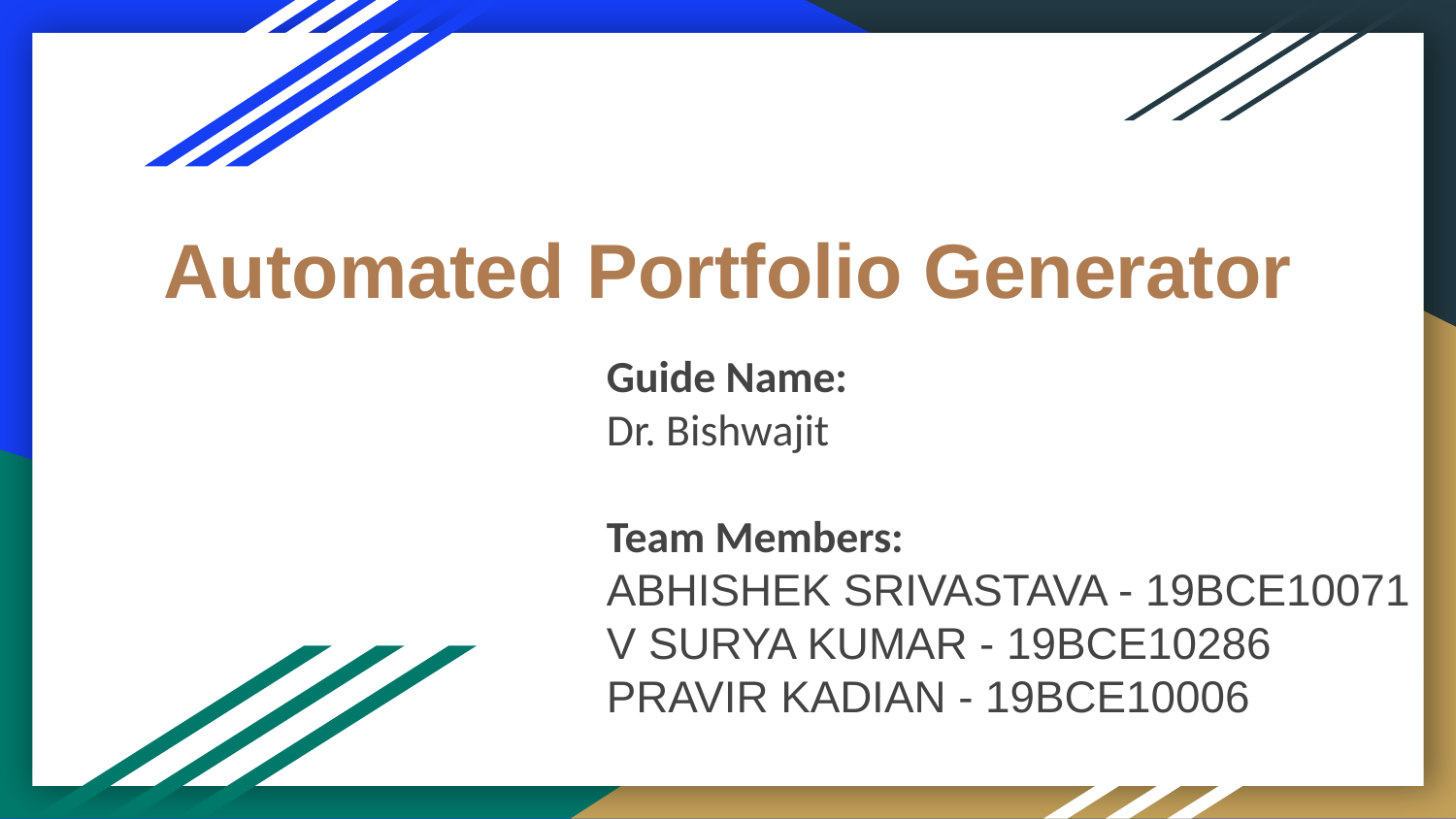

# Automated Portfolio Generator

Guide Name:
Dr. Bishwajit

Team Members:
ABHISHEK SRIVASTAVA - 19BCE10071
V SURYA KUMAR - 19BCE10286
PRAVIR KADIAN - 19BCE10006